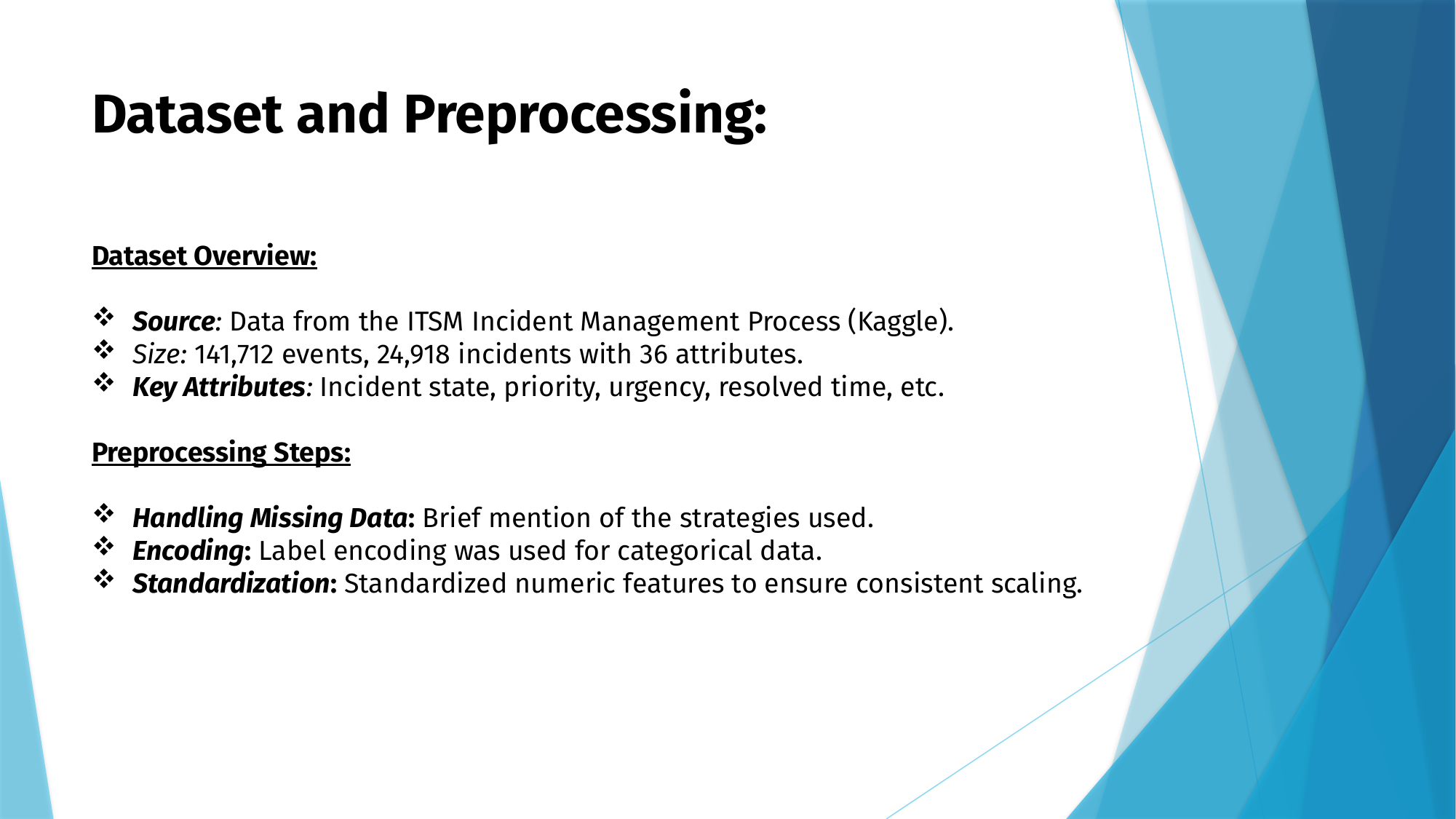

# Dataset and Preprocessing:
Dataset Overview:

Source: Data from the ITSM Incident Management Process (Kaggle).
Size: 141,712 events, 24,918 incidents with 36 attributes.
Key Attributes: Incident state, priority, urgency, resolved time, etc.

Preprocessing Steps:

Handling Missing Data: Brief mention of the strategies used.
Encoding: Label encoding was used for categorical data.
Standardization: Standardized numeric features to ensure consistent scaling.